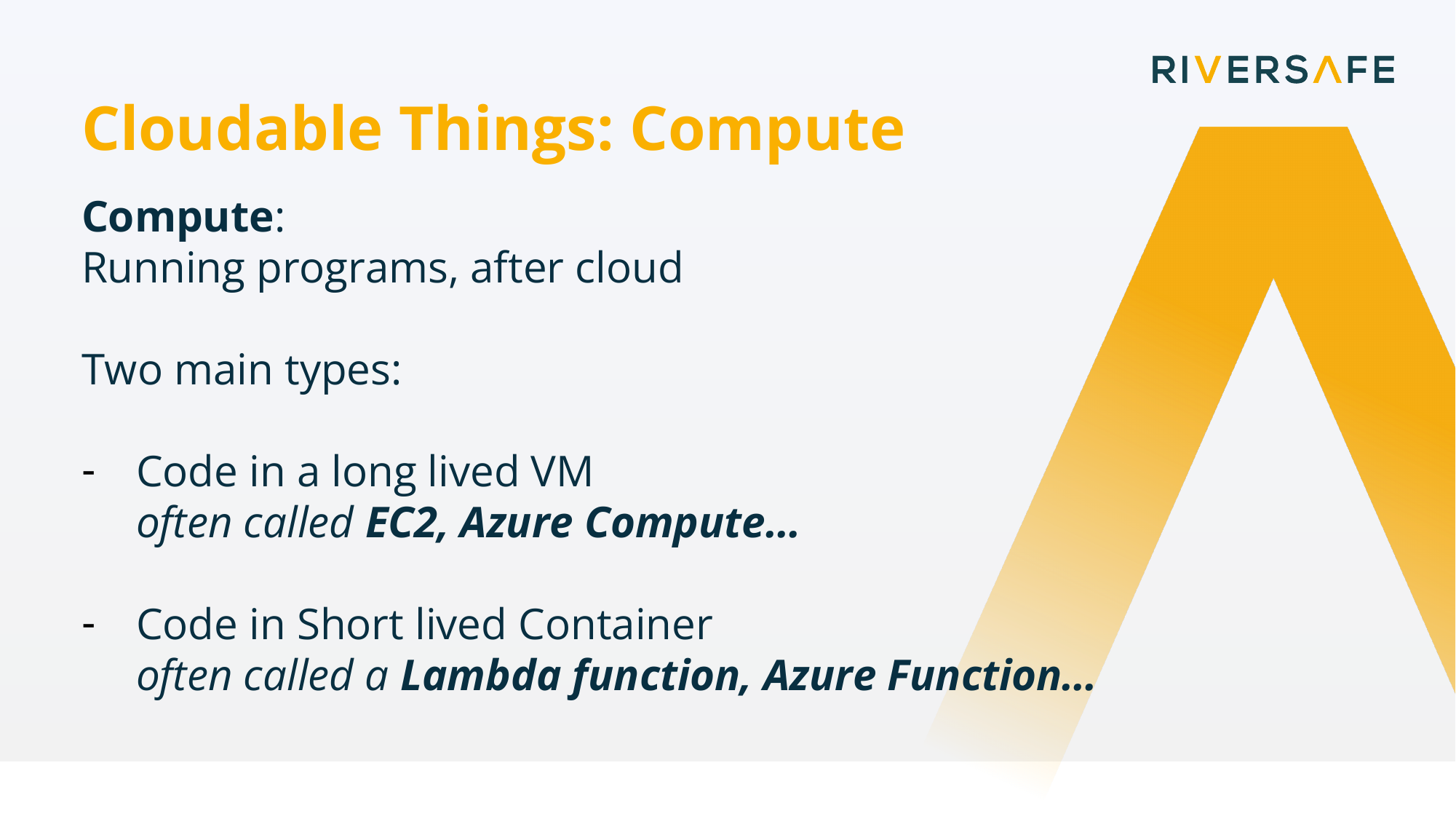

Cloudable Things: Compute
Compute:
Running programs, after cloud

Two main types:
Code in a long lived VM
often called EC2, Azure Compute…

Code in Short lived Container
often called a Lambda function, Azure Function…